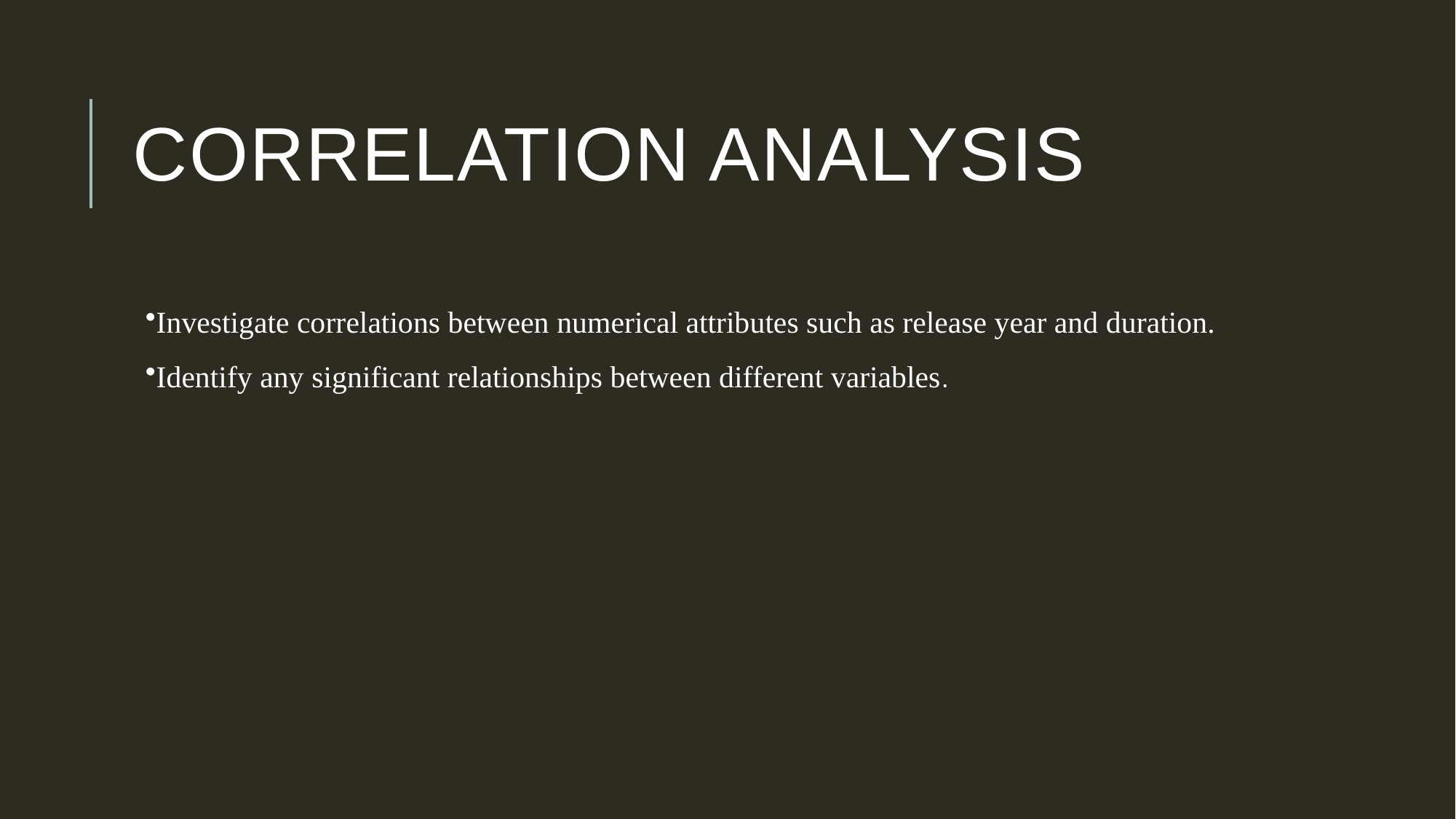

# CORRELATION ANALYSIS

Investigate correlations between numerical attributes such as release year and duration.
Identify any significant relationships between different variables.